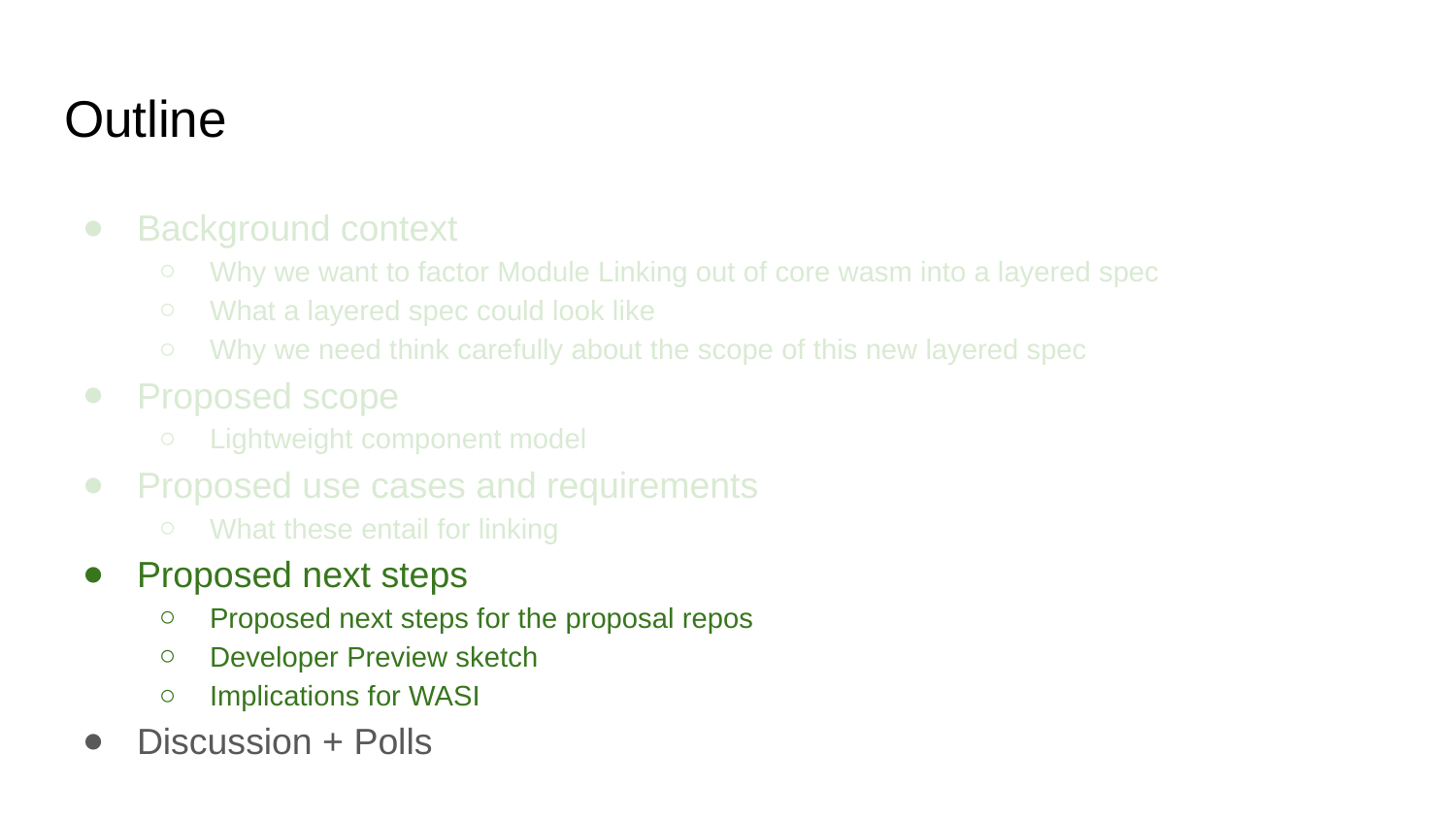

# Outline
Background context
Why we want to factor Module Linking out of core wasm into a layered spec
What a layered spec could look like
Why we need think carefully about the scope of this new layered spec
Proposed scope
Lightweight component model
Proposed use cases and requirements
What these entail for linking
Proposed next steps
Proposed next steps for the proposal repos
Developer Preview sketch
Implications for WASI
Discussion + Polls